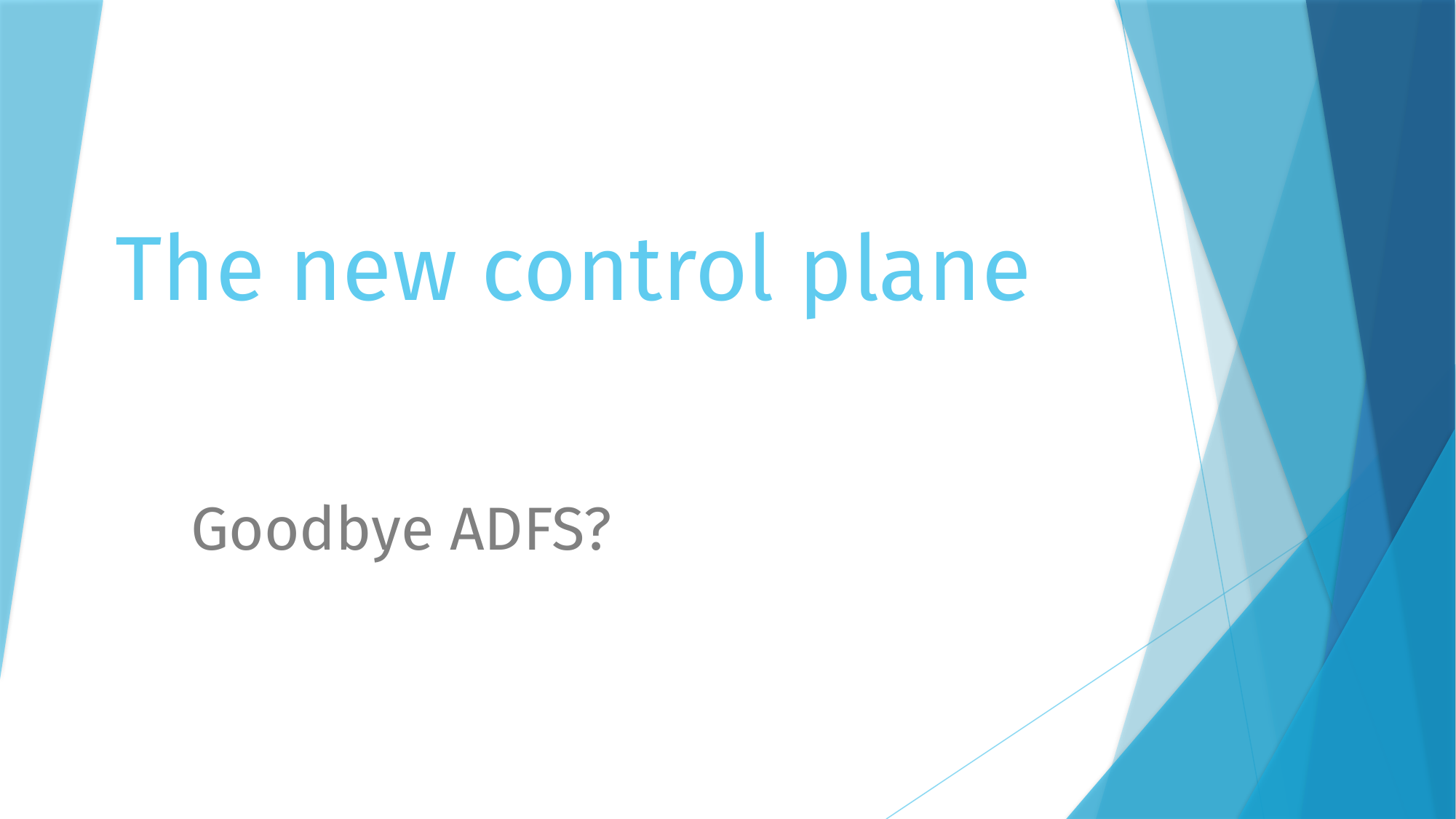

# The new control plane
Goodbye ADFS?